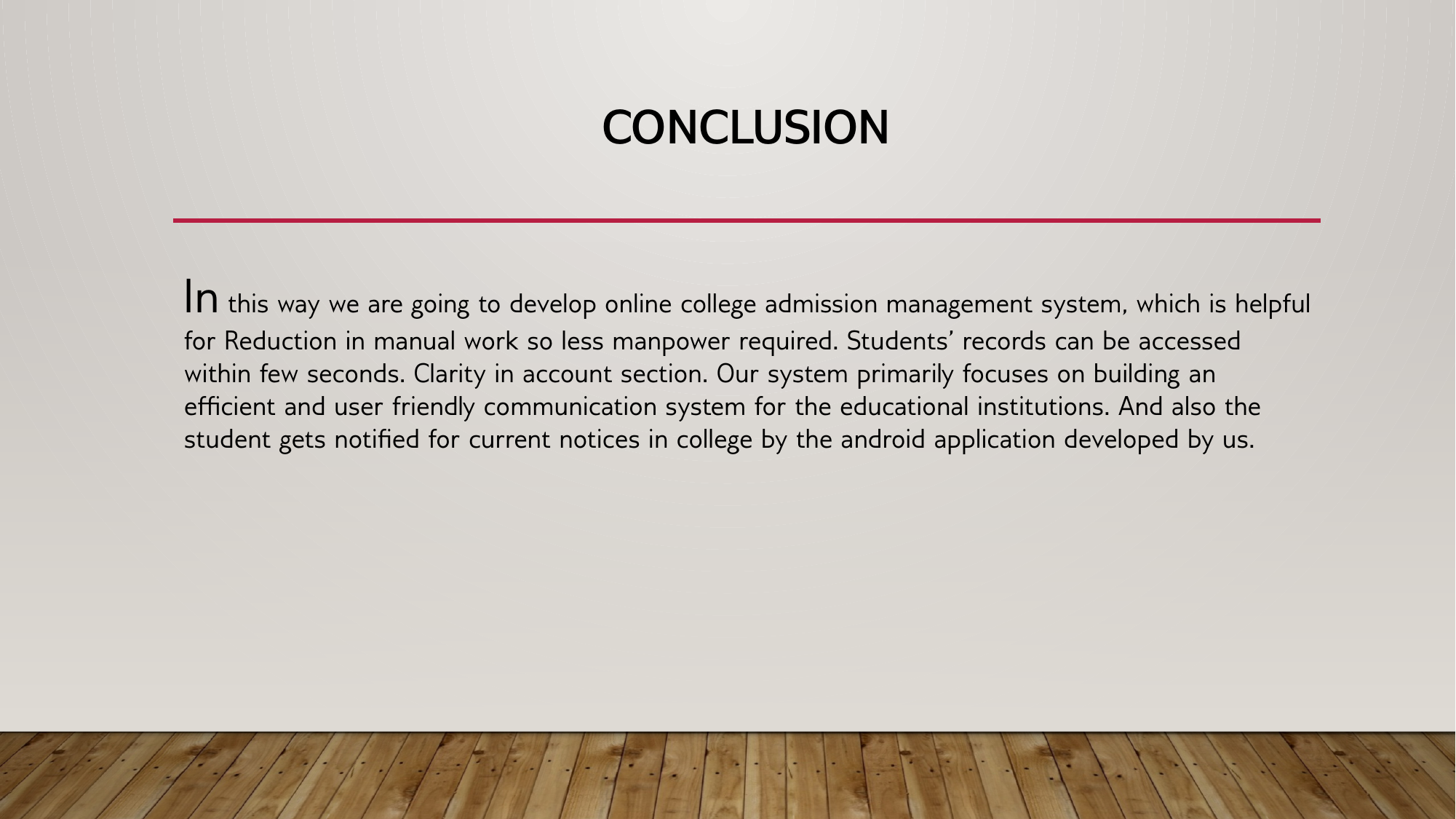

# CONCLUSION
In this way we are going to develop online college admission management system, which is helpful for Reduction in manual work so less manpower required. Students’ records can be accessed within few seconds. Clarity in account section. Our system primarily focuses on building an efficient and user friendly communication system for the educational institutions. And also the student gets notified for current notices in college by the android application developed by us.